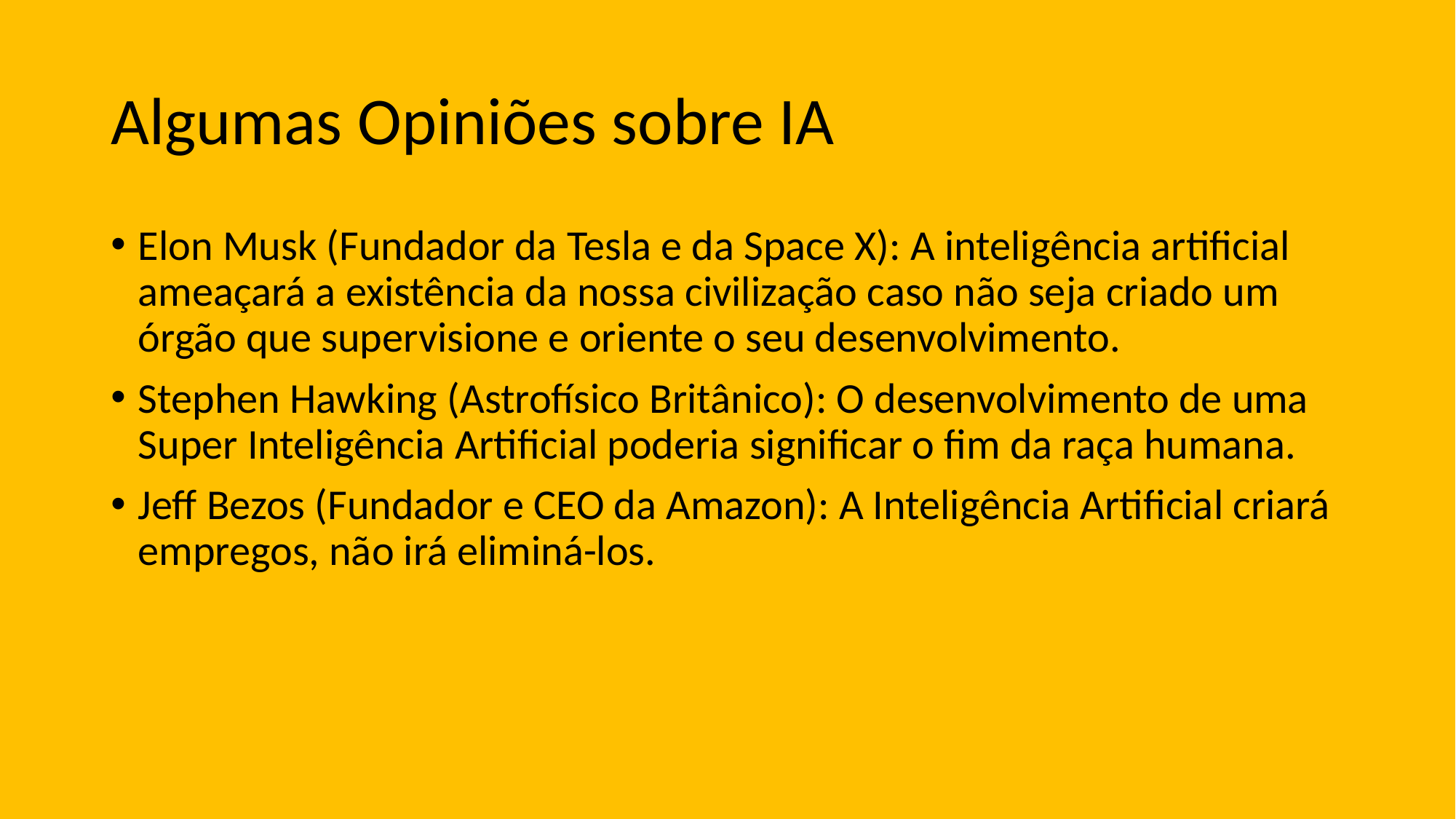

# Algumas Opiniões sobre IA
Elon Musk (Fundador da Tesla e da Space X): A inteligência artificial ameaçará a existência da nossa civilização caso não seja criado um órgão que supervisione e oriente o seu desenvolvimento.
Stephen Hawking (Astrofísico Britânico): O desenvolvimento de uma Super Inteligência Artificial poderia significar o fim da raça humana.
Jeff Bezos (Fundador e CEO da Amazon): A Inteligência Artificial criará empregos, não irá eliminá-los.